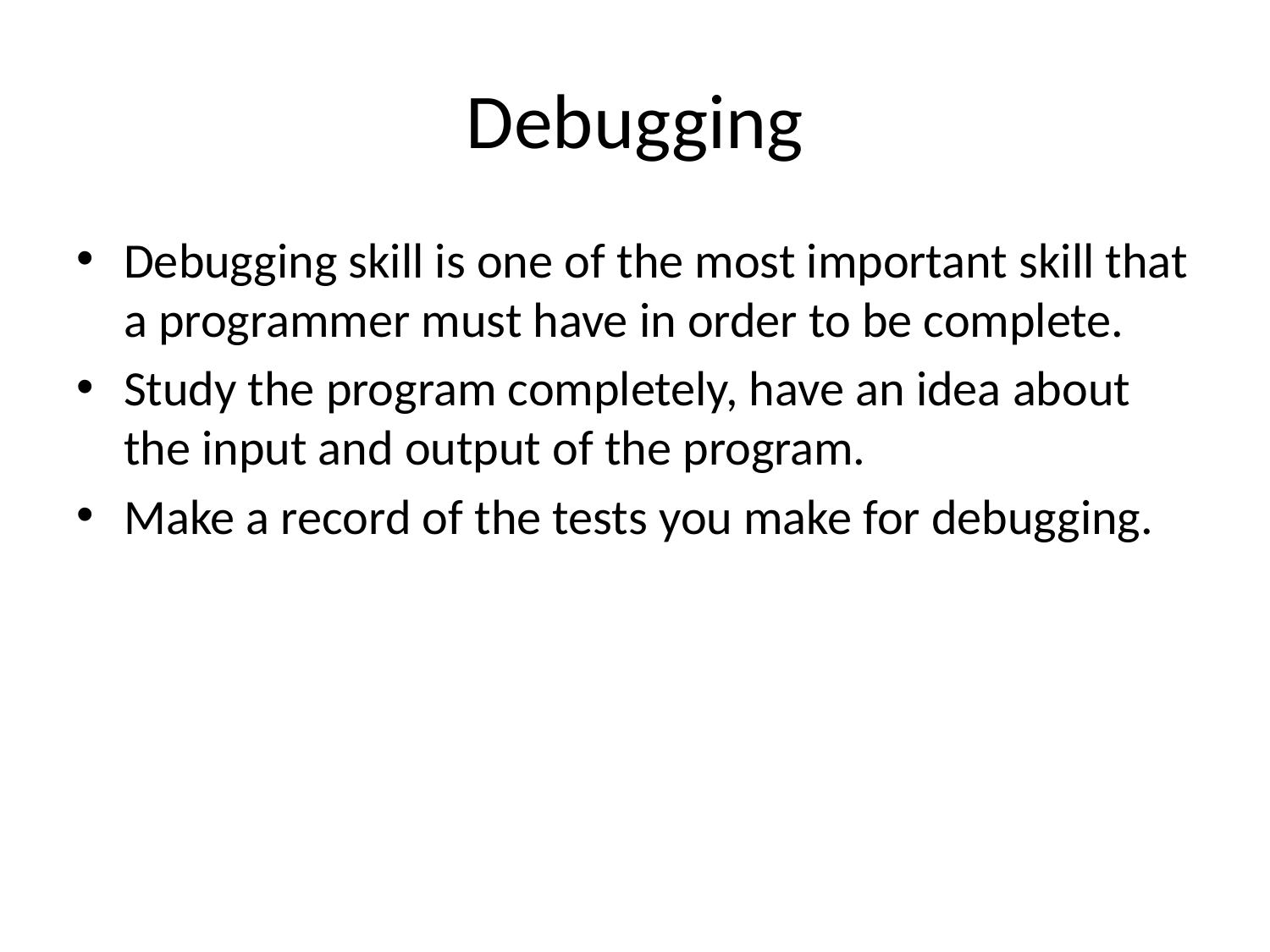

# Debugging
Debugging skill is one of the most important skill that a programmer must have in order to be complete.
Study the program completely, have an idea about the input and output of the program.
Make a record of the tests you make for debugging.